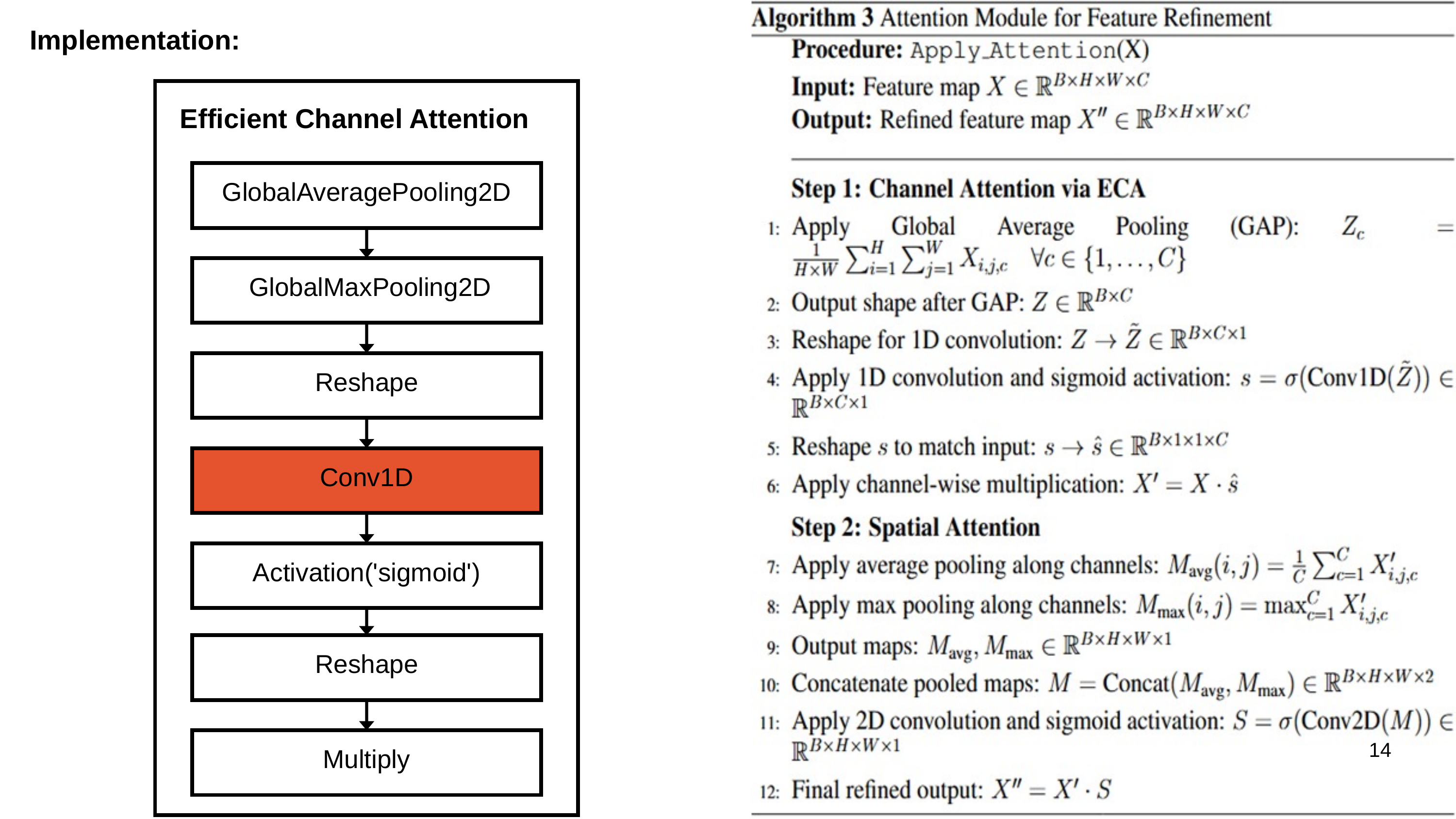

Implementation:

Efficient Channel Attention

GlobalAveragePooling2D

 GlobalMaxPooling2D

Reshape

Conv1D

Activation('sigmoid')

Reshape

Multiply
14